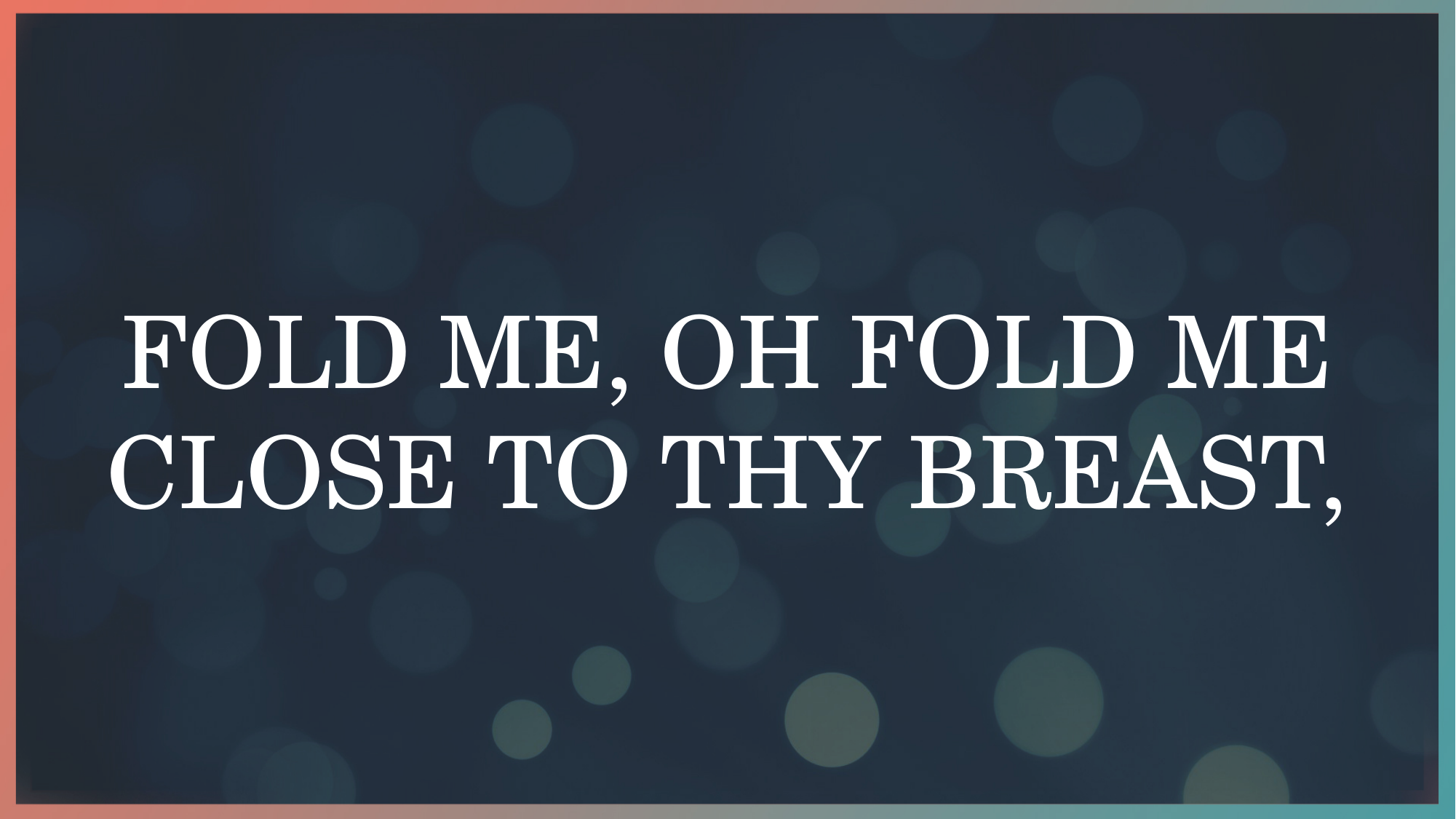

FOLD ME, OH FOLD ME CLOSE TO THY BREAST,